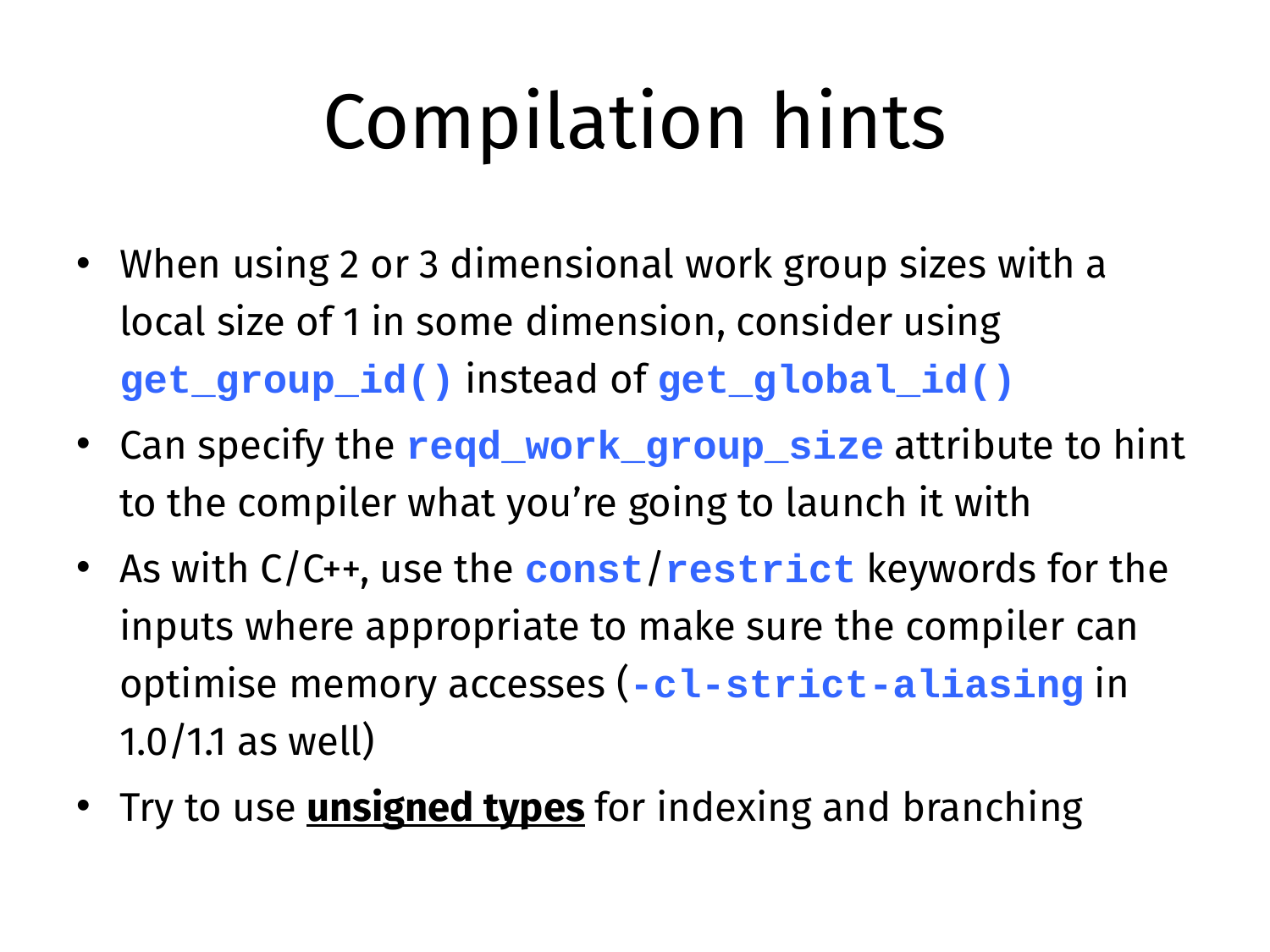

# Compilation hints
When using 2 or 3 dimensional work group sizes with a local size of 1 in some dimension, consider using get_group_id() instead of get_global_id()
Can specify the reqd_work_group_size attribute to hint to the compiler what you’re going to launch it with
As with C/C++, use the const/restrict keywords for the inputs where appropriate to make sure the compiler can optimise memory accesses (-cl-strict-aliasing in 1.0/1.1 as well)
Try to use unsigned types for indexing and branching